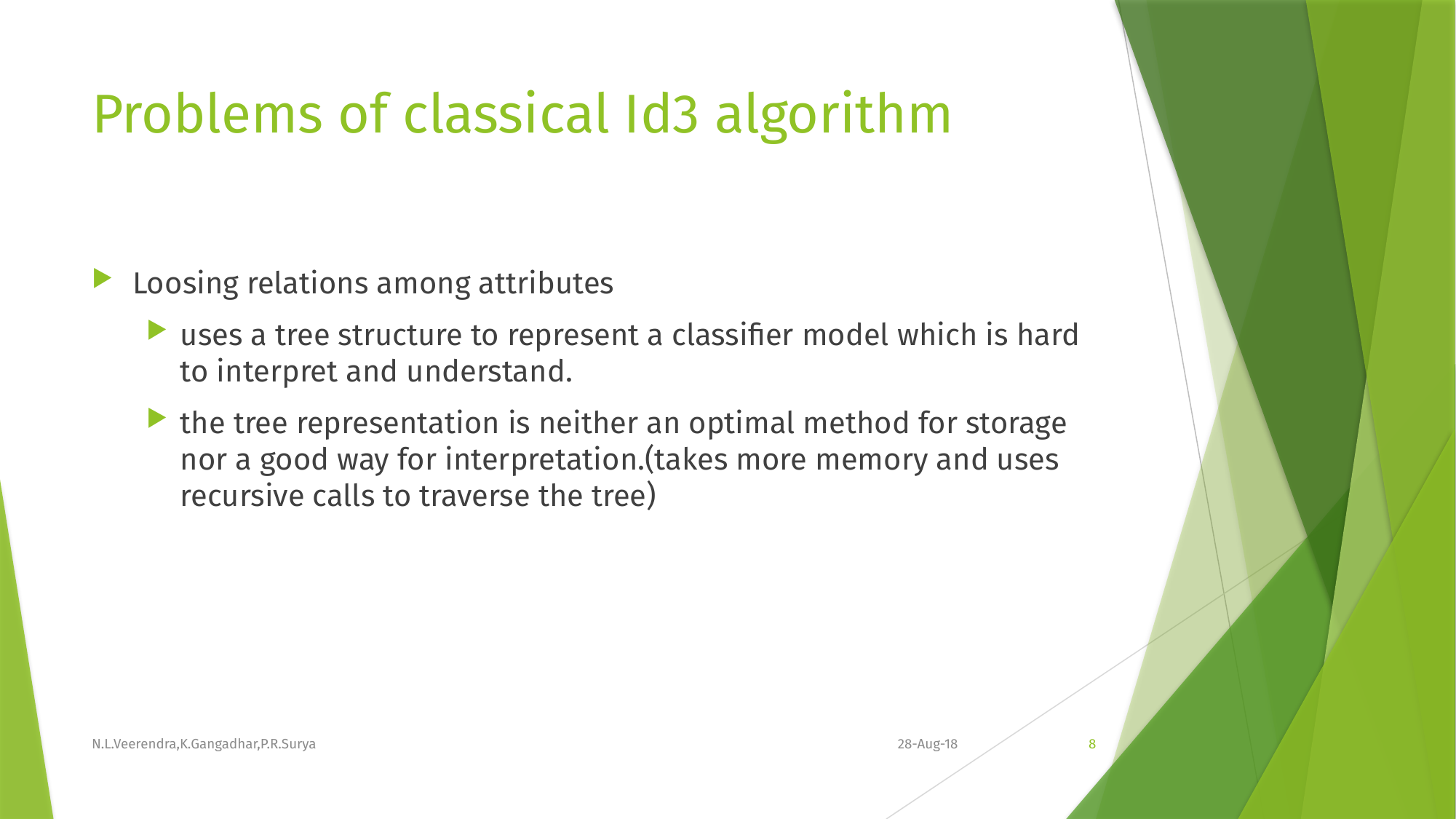

# Problems of classical Id3 algorithm
Loosing relations among attributes
uses a tree structure to represent a classifier model which is hard to interpret and understand.
the tree representation is neither an optimal method for storage nor a good way for interpretation.(takes more memory and uses recursive calls to traverse the tree)
N.L.Veerendra,K.Gangadhar,P.R.Surya
28-Aug-18
8